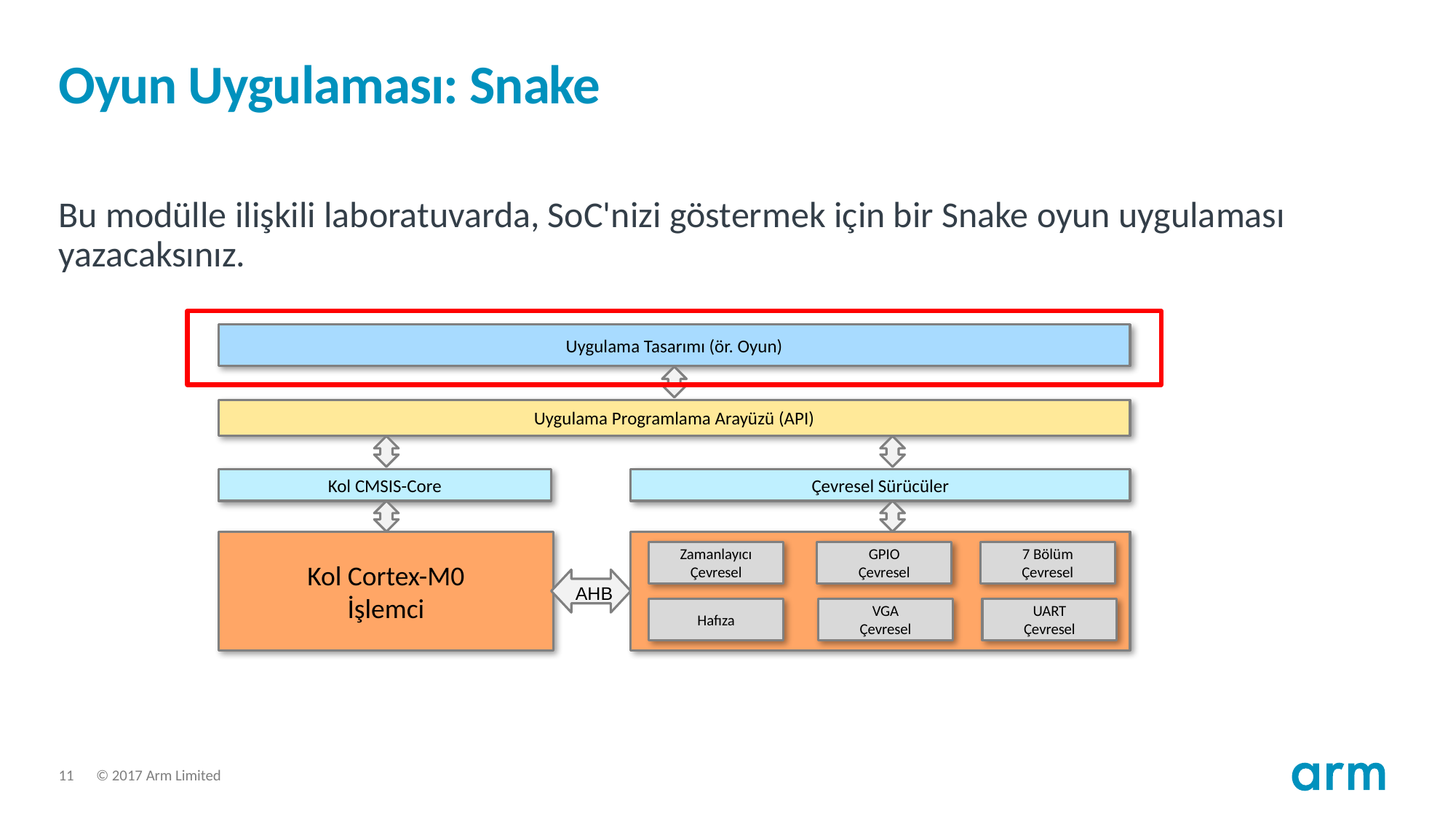

# Oyun Uygulaması: Snake
Bu modülle ilişkili laboratuvarda, SoC'nizi göstermek için bir Snake oyun uygulaması yazacaksınız.

Uygulama Tasarımı (ör. Oyun)

Uygulama Programlama Arayüzü (API)

Kol CMSIS-Core
Çevresel Sürücüler

Kol Cortex-M0
İşlemci

Zamanlayıcı
Çevresel
GPIO
Çevresel
7 Bölüm
Çevresel

AHB
Hafıza
VGA
Çevresel
UART
Çevresel